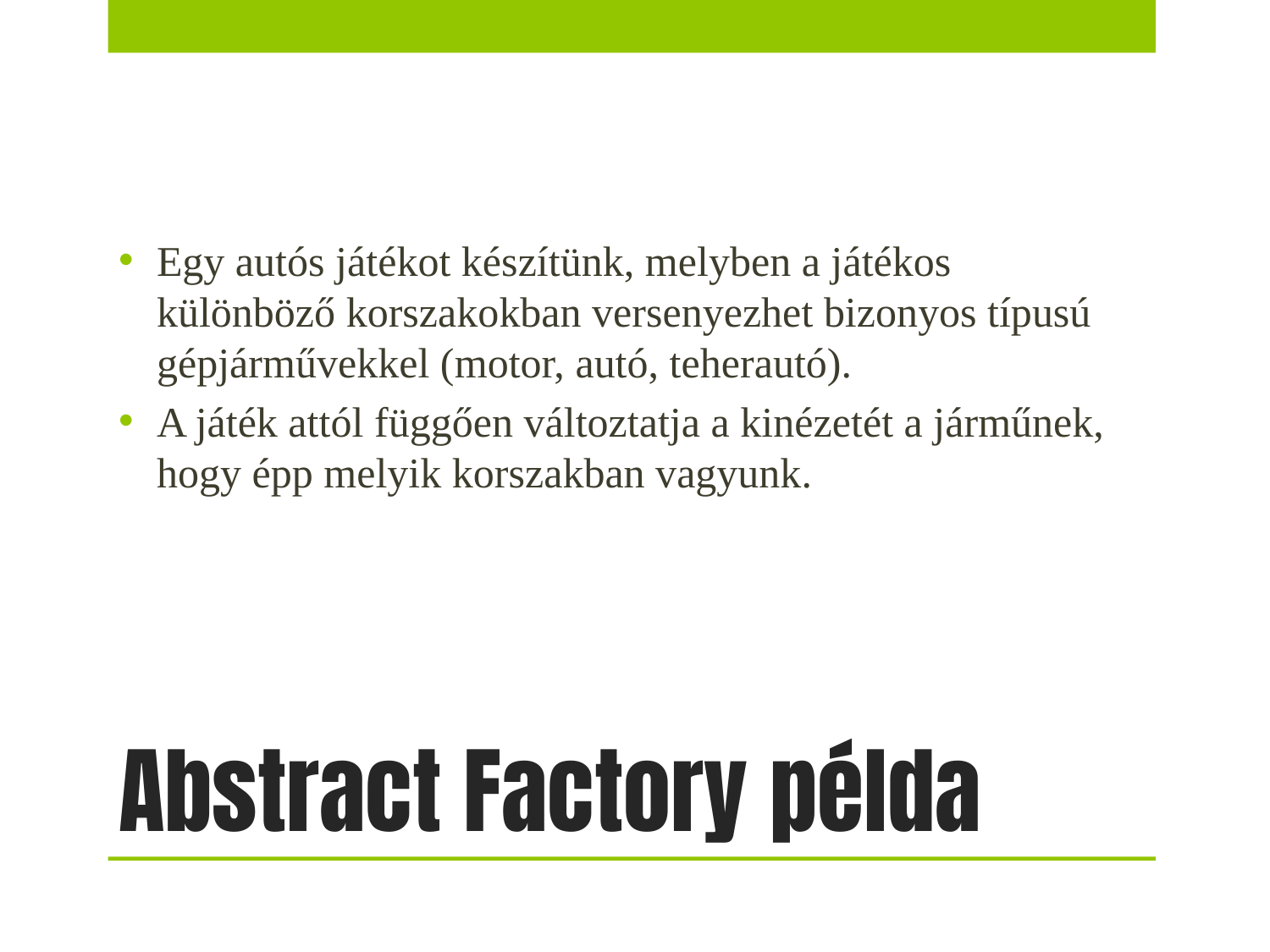

Abstract Factory példa
Egy autós játékot készítünk, melyben a játékos különböző korszakokban versenyezhet bizonyos típusú gépjárművekkel (motor, autó, teherautó).
A játék attól függően változtatja a kinézetét a járműnek, hogy épp melyik korszakban vagyunk.